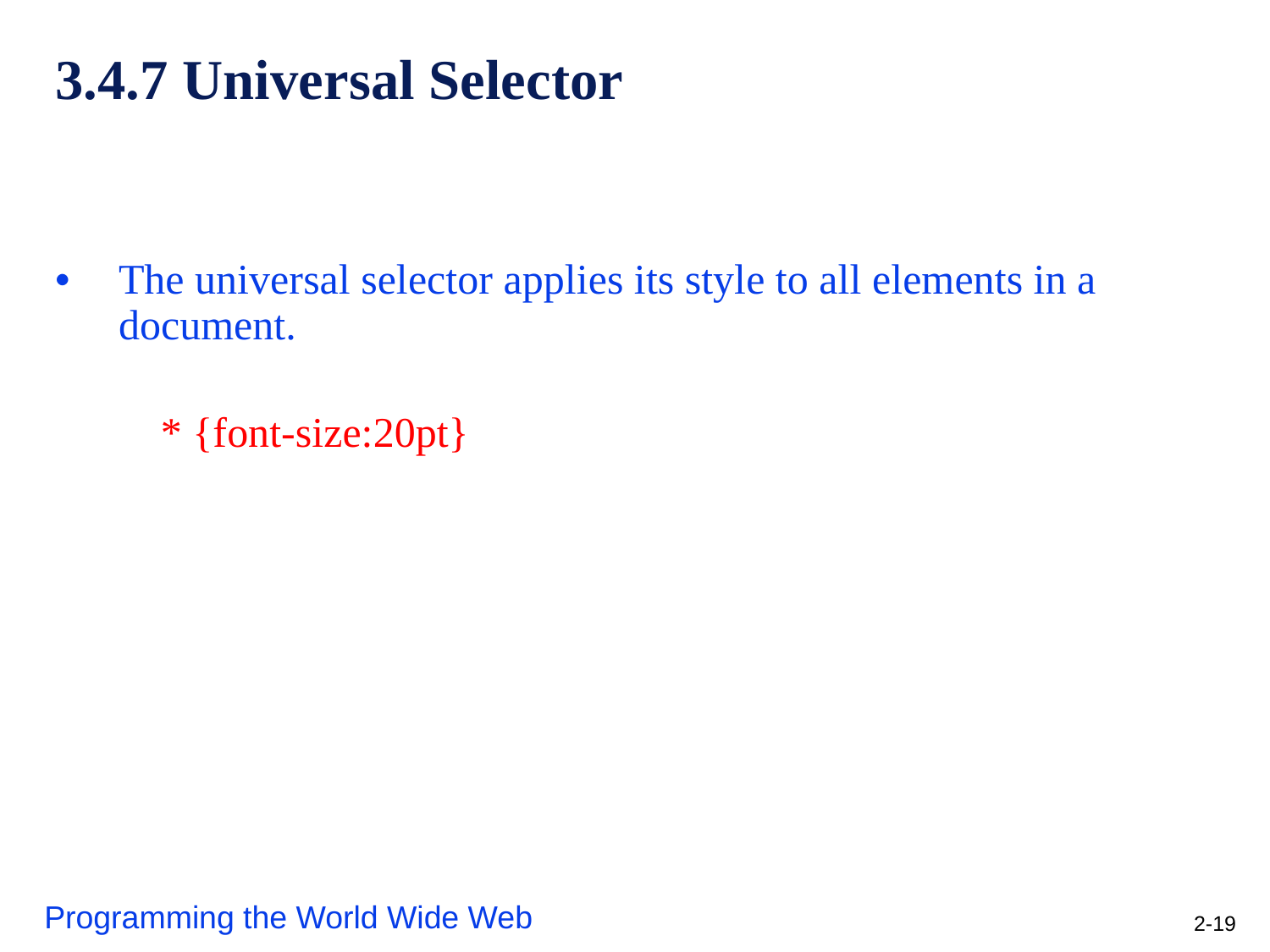

# 3.4.7 Universal Selector

The universal selector applies its style to all elements in a document.

    * {font-size:20pt}